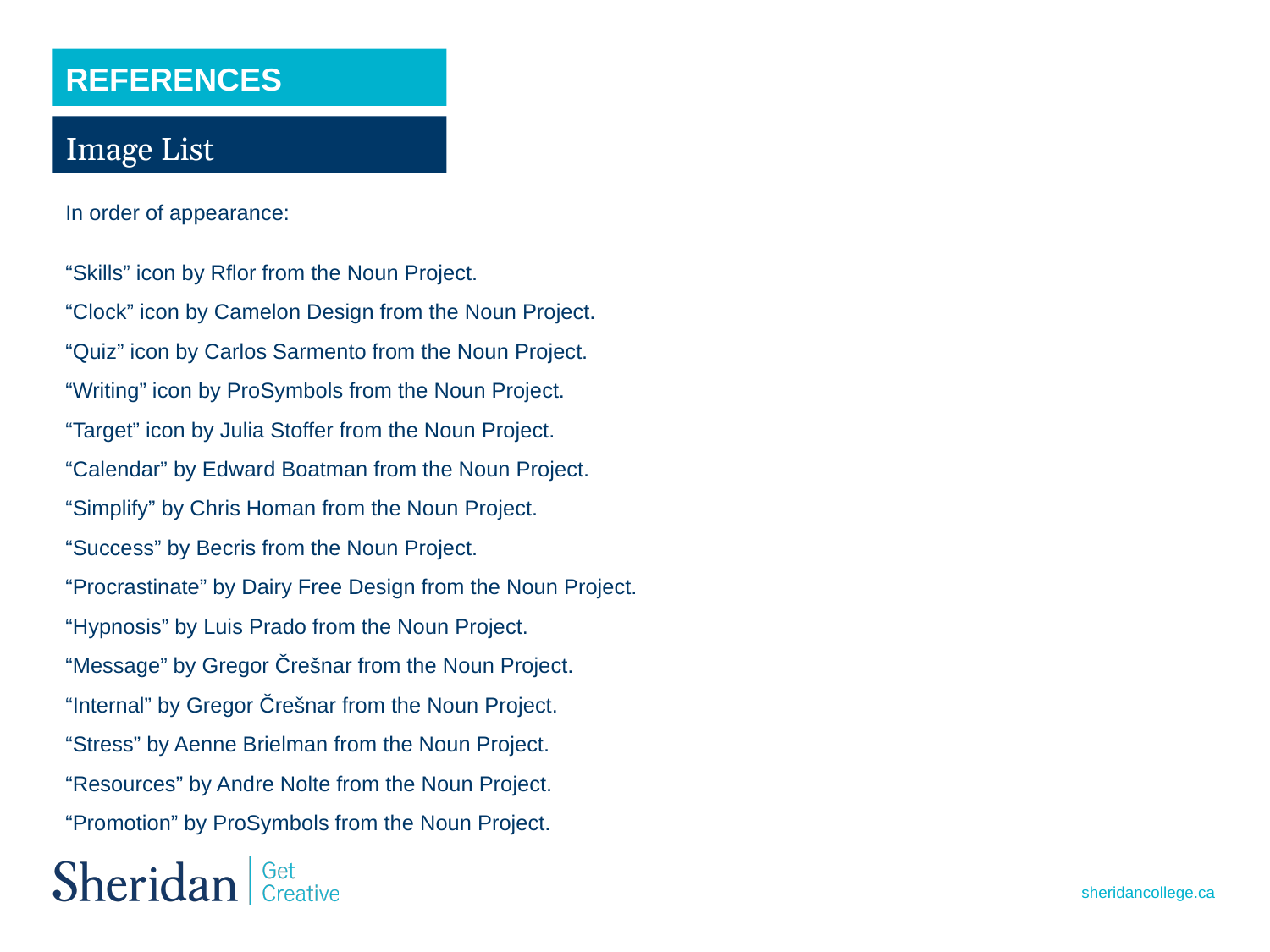

References
Image List
In order of appearance:

“Skills” icon by Rflor from the Noun Project.
“Clock” icon by Camelon Design from the Noun Project.
“Quiz” icon by Carlos Sarmento from the Noun Project.
“Writing” icon by ProSymbols from the Noun Project.
“Target” icon by Julia Stoffer from the Noun Project.
“Calendar” by Edward Boatman from the Noun Project.
“Simplify” by Chris Homan from the Noun Project.
“Success” by Becris from the Noun Project.
“Procrastinate” by Dairy Free Design from the Noun Project.
“Hypnosis” by Luis Prado from the Noun Project.
“Message” by Gregor Črešnar from the Noun Project.
“Internal” by Gregor Črešnar from the Noun Project.
“Stress” by Aenne Brielman from the Noun Project.
“Resources” by Andre Nolte from the Noun Project.
“Promotion” by ProSymbols from the Noun Project.